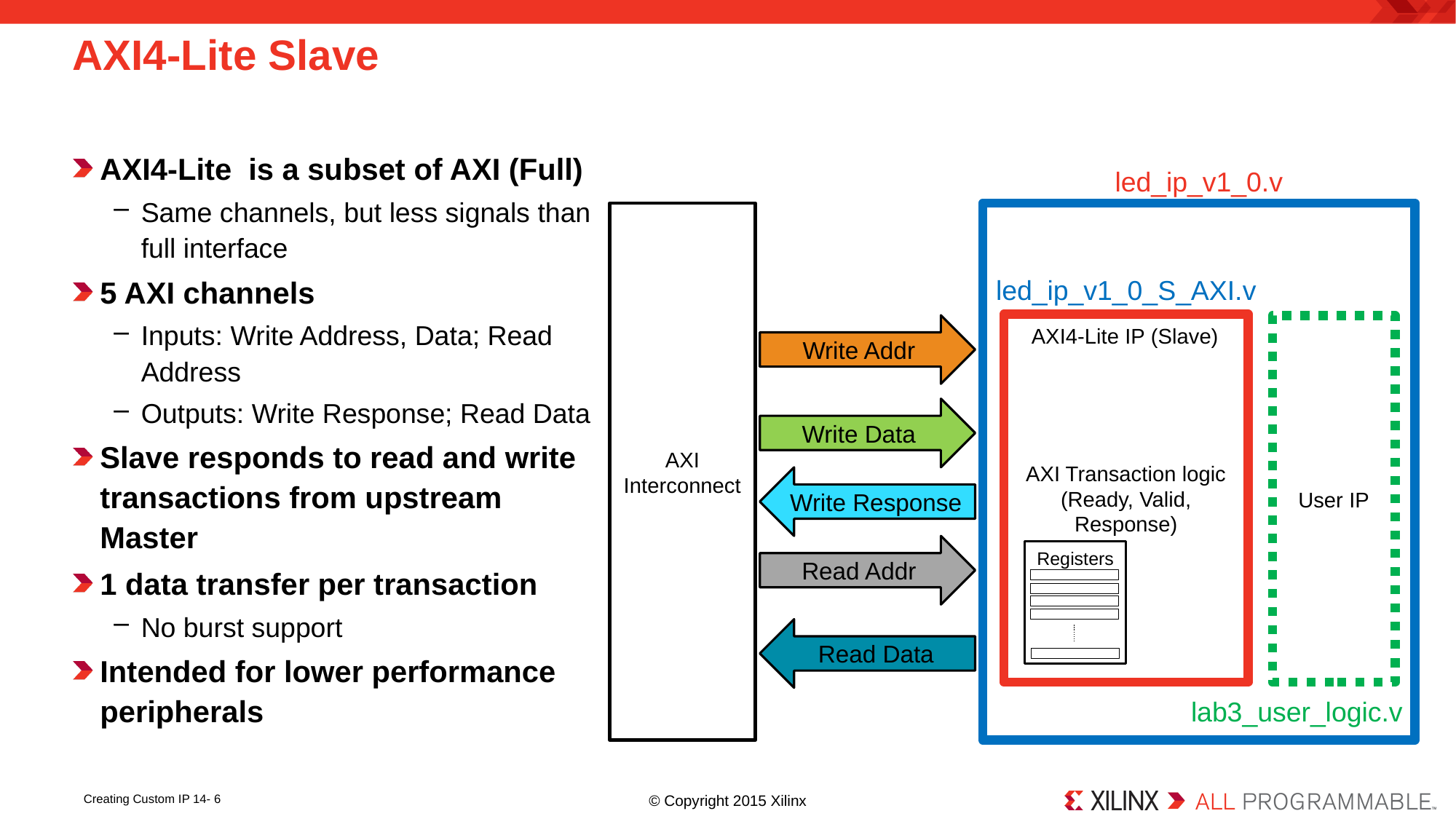

# AXI4-Lite Slave
AXI4-Lite  is a subset of AXI (Full)
Same channels, but less signals than full interface
5 AXI channels
Inputs: Write Address, Data; Read Address
Outputs: Write Response; Read Data
Slave responds to read and write transactions from upstream Master
1 data transfer per transaction
No burst support
Intended for lower performance peripherals
led_ip_v1_0.v
AXI Interconnect

led_ip_v1_0_S_AXI.v
AXI Transaction logic
(Ready, Valid, Response)
Write Addr
User IP
AXI4-Lite IP (Slave)
Write Data
Write Response
Read Addr
Registers

Read Data

lab3_user_logic.v
Creating Custom IP 14- 6
© Copyright 2015 Xilinx